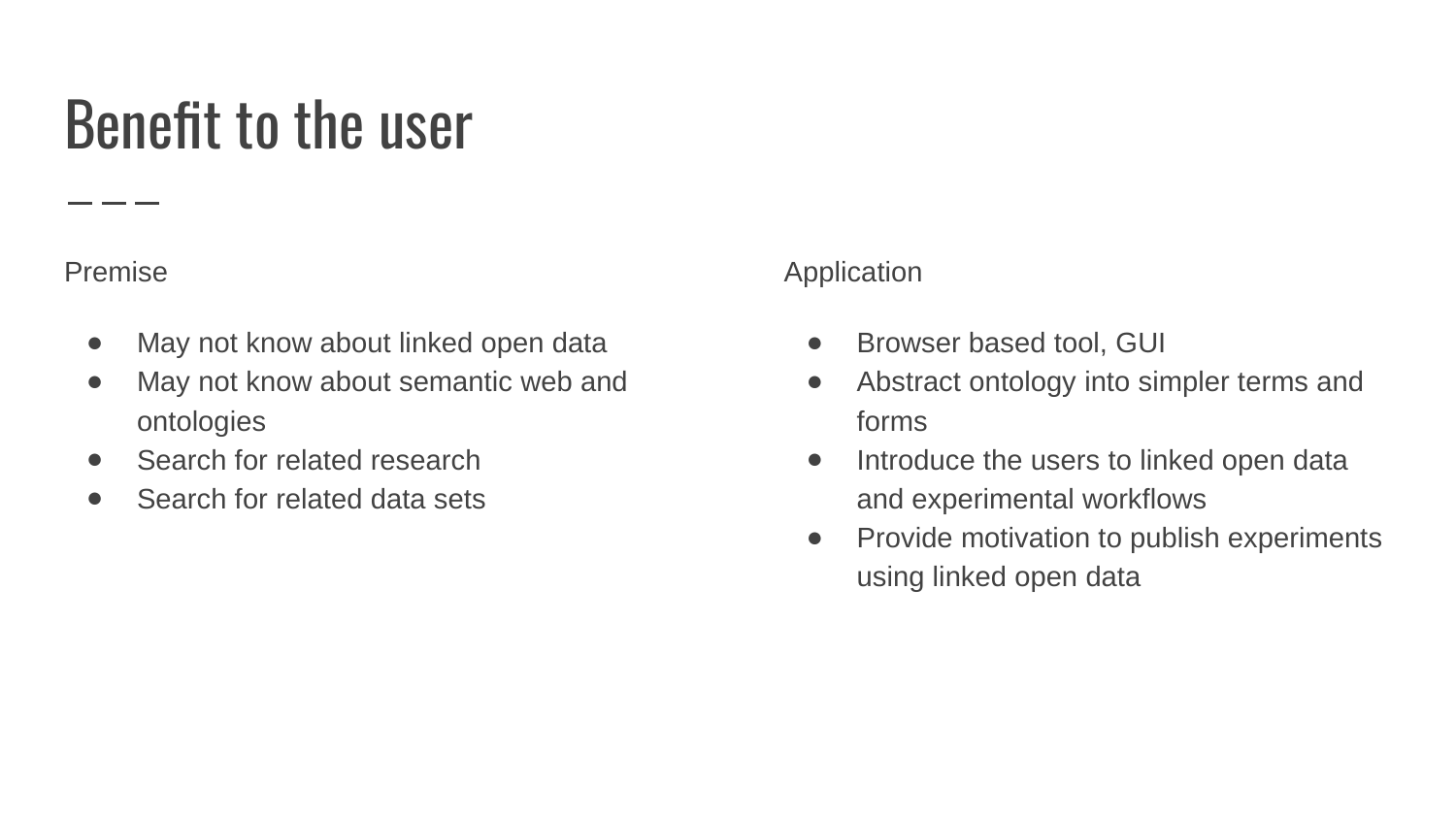

# Benefit to the user
Premise
May not know about linked open data
May not know about semantic web and ontologies
Search for related research
Search for related data sets
Application
Browser based tool, GUI
Abstract ontology into simpler terms and forms
Introduce the users to linked open data and experimental workflows
Provide motivation to publish experiments using linked open data